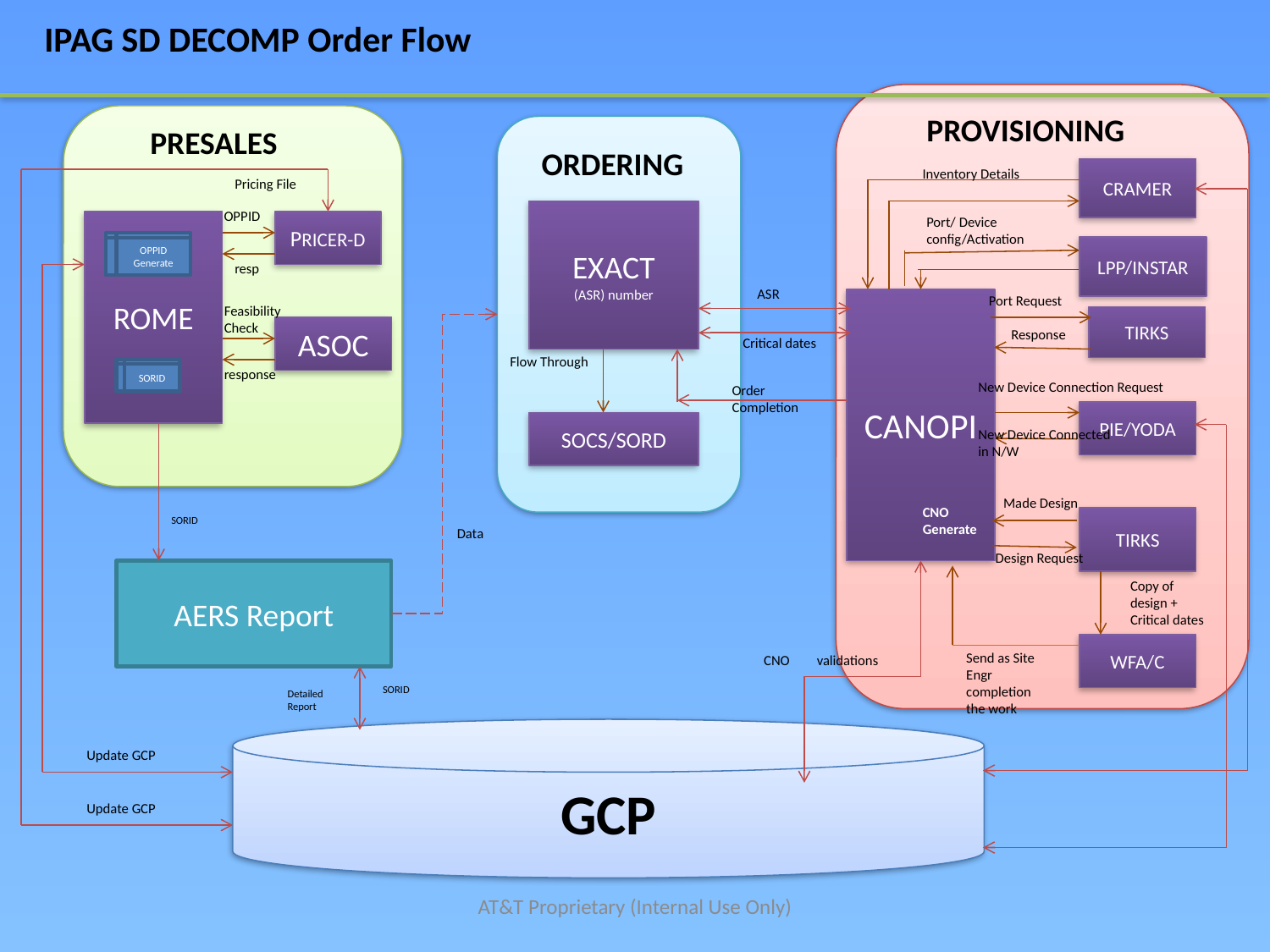

IPAG SD DECOMP Order Flow

PROVISIONING

PRESALES

ORDERING
Inventory Details
CRAMER
Pricing File
OPPID
EXACT
(ASR) number
Port/ Device config/Activation
ROME
PRICER-D
OPPID
Generate
LPP/INSTAR
resp
ASR
Port Request
CANOPI
Feasibility Check
TIRKS
ASOC
Response
Critical dates
Flow Through
SORID
response
New Device Connection Request
Order Completion
PIE/YODA
SOCS/SORD
New Device Connected in N/W
Made Design
CNO Generate
TIRKS
SORID
Data
Design Request
AERS Report
Copy of design + Critical dates
WFA/C
Send as Site Engr completion  the work
CNO
validations
SORID
Detailed Report
GCP
Update GCP
Update GCP
AT&T Proprietary (Internal Use Only)